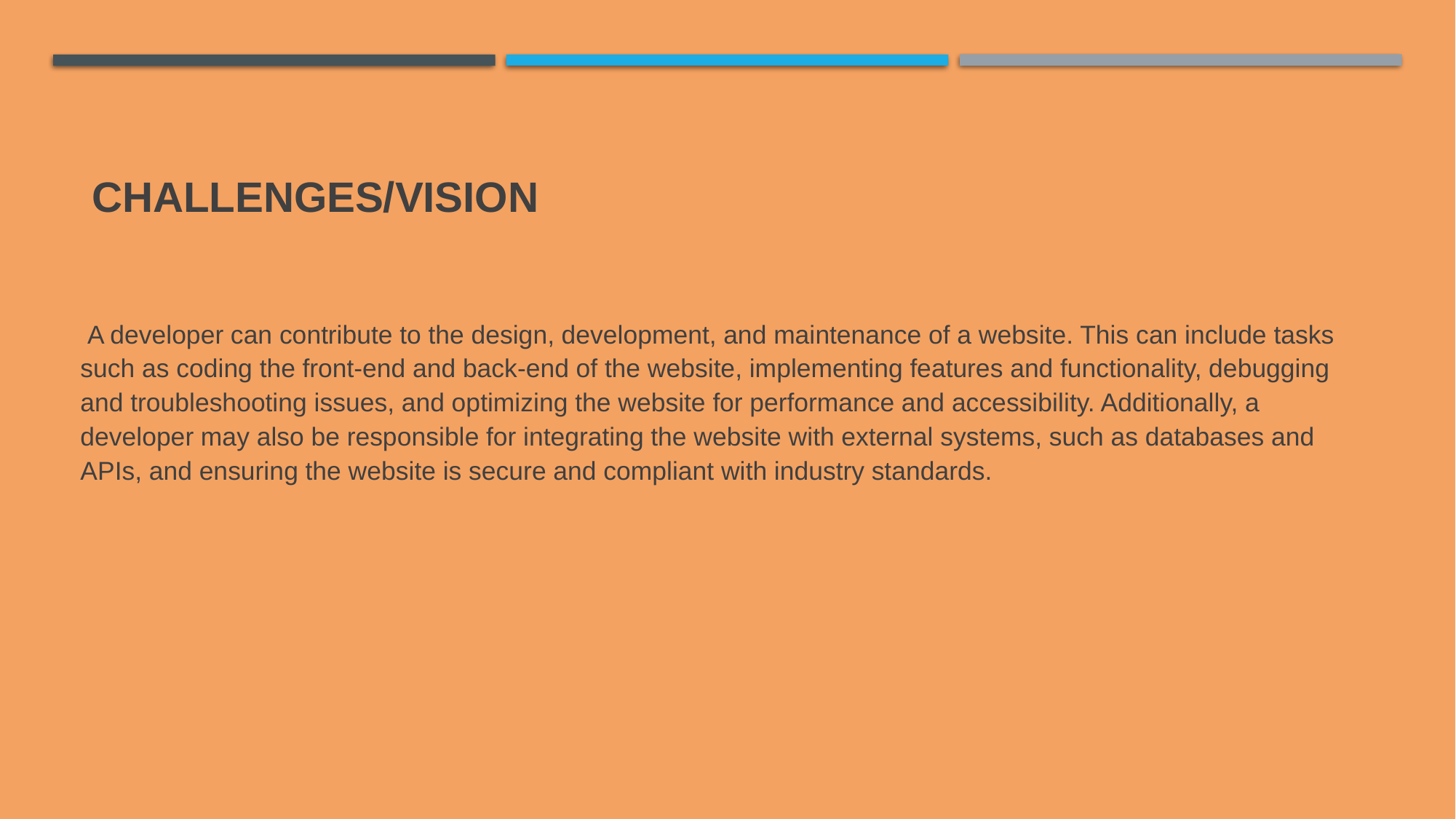

# Challenges/Vision
 A developer can contribute to the design, development, and maintenance of a website. This can include tasks such as coding the front-end and back-end of the website, implementing features and functionality, debugging and troubleshooting issues, and optimizing the website for performance and accessibility. Additionally, a developer may also be responsible for integrating the website with external systems, such as databases and APIs, and ensuring the website is secure and compliant with industry standards.